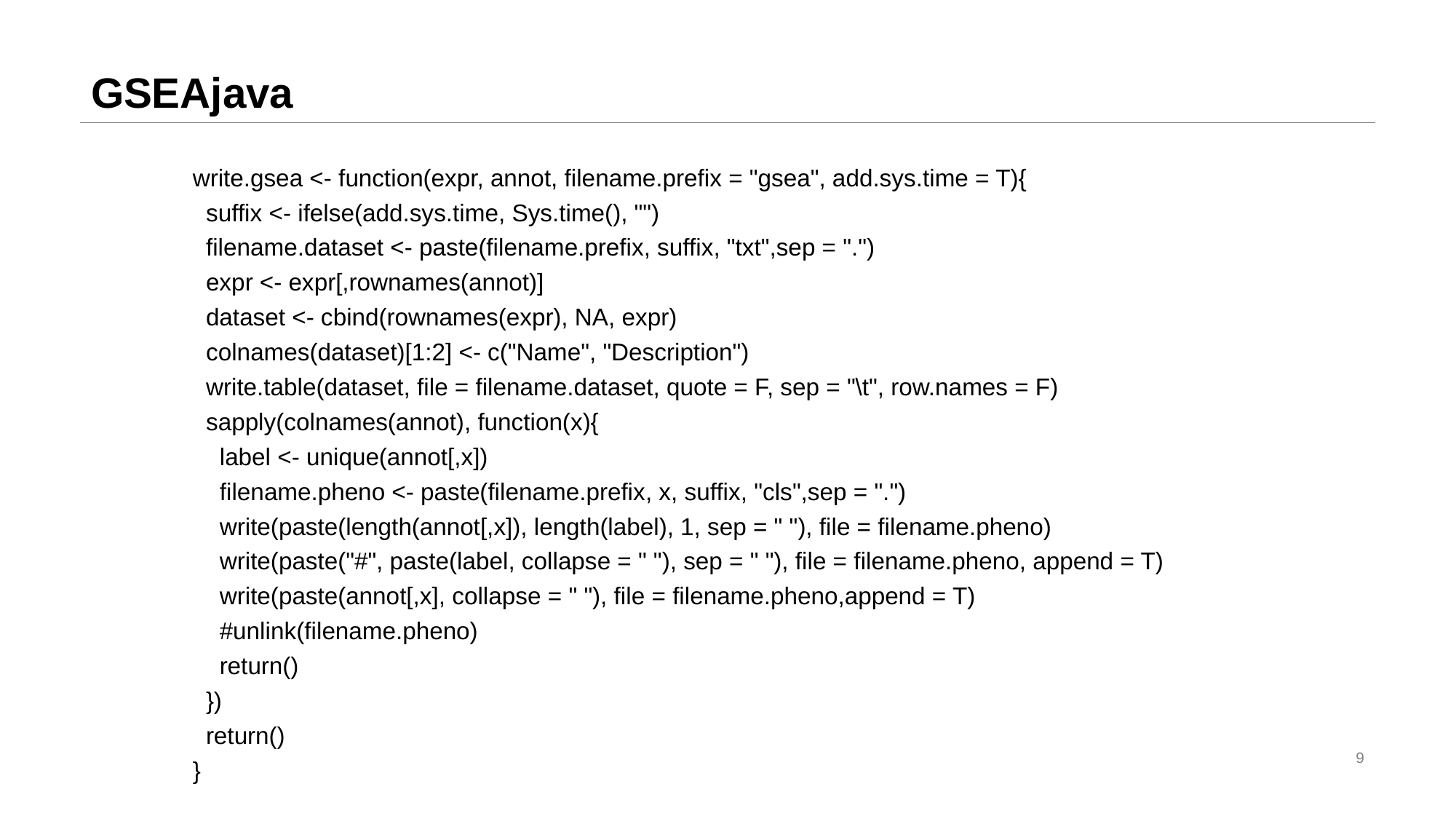

# GSEAjava
write.gsea <- function(expr, annot, filename.prefix = "gsea", add.sys.time = T){
  suffix <- ifelse(add.sys.time, Sys.time(), "")
  filename.dataset <- paste(filename.prefix, suffix, "txt",sep = ".")
  expr <- expr[,rownames(annot)]
  dataset <- cbind(rownames(expr), NA, expr)
  colnames(dataset)[1:2] <- c("Name", "Description")
  write.table(dataset, file = filename.dataset, quote = F, sep = "\t", row.names = F)
  sapply(colnames(annot), function(x){
    label <- unique(annot[,x])
    filename.pheno <- paste(filename.prefix, x, suffix, "cls",sep = ".")
    write(paste(length(annot[,x]), length(label), 1, sep = " "), file = filename.pheno)
    write(paste("#", paste(label, collapse = " "), sep = " "), file = filename.pheno, append = T)
    write(paste(annot[,x], collapse = " "), file = filename.pheno,append = T)
    #unlink(filename.pheno)
    return()
  })
  return()
}
9